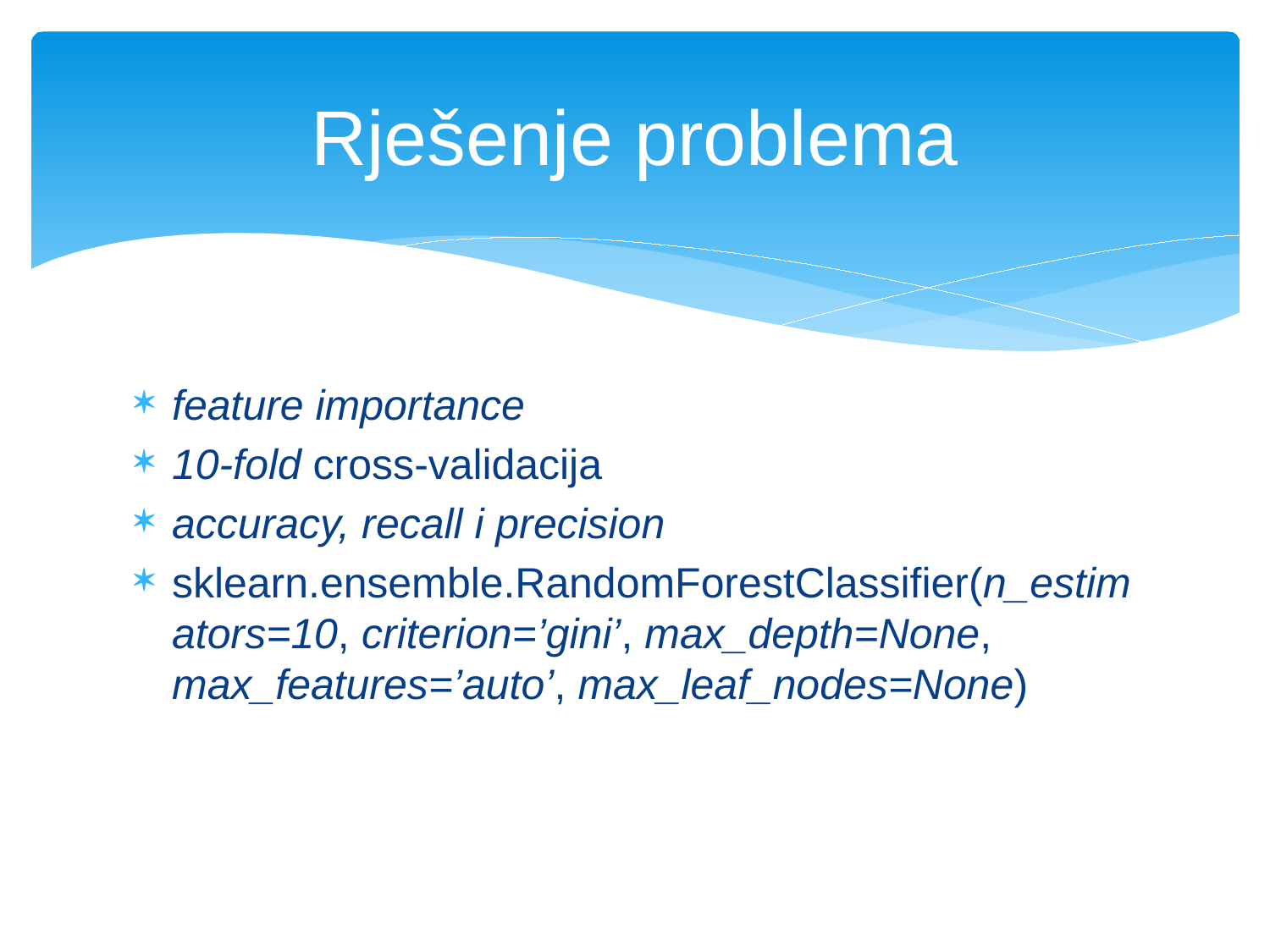

# Rješenje problema
feature importance
10-fold cross-validacija
accuracy, recall i precision
sklearn.ensemble.RandomForestClassifier(n_estimators=10, criterion=’gini’, max_depth=None, max_features=’auto’, max_leaf_nodes=None)